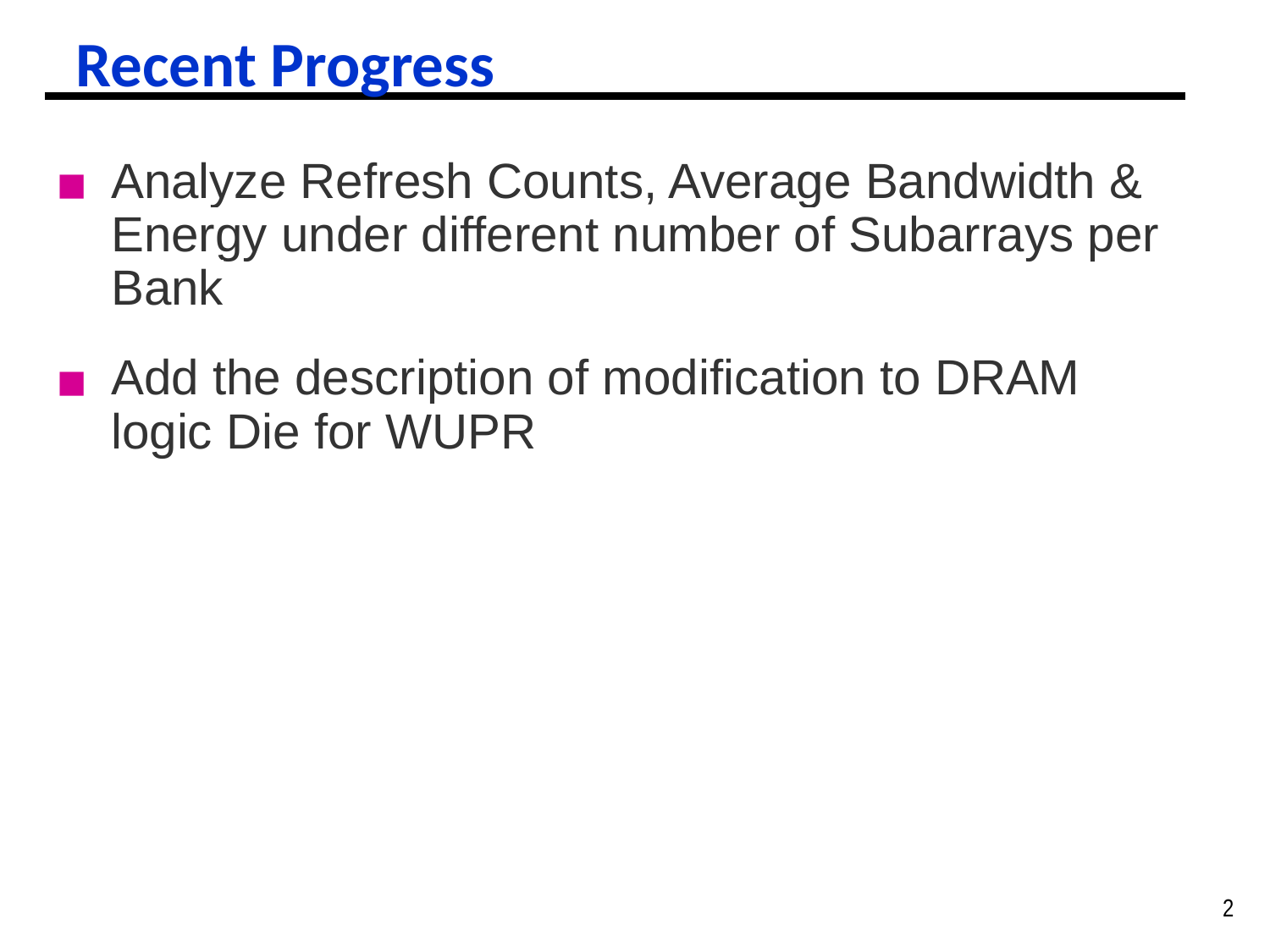

# Recent Progress
Analyze Refresh Counts, Average Bandwidth & Energy under different number of Subarrays per Bank
Add the description of modification to DRAM logic Die for WUPR